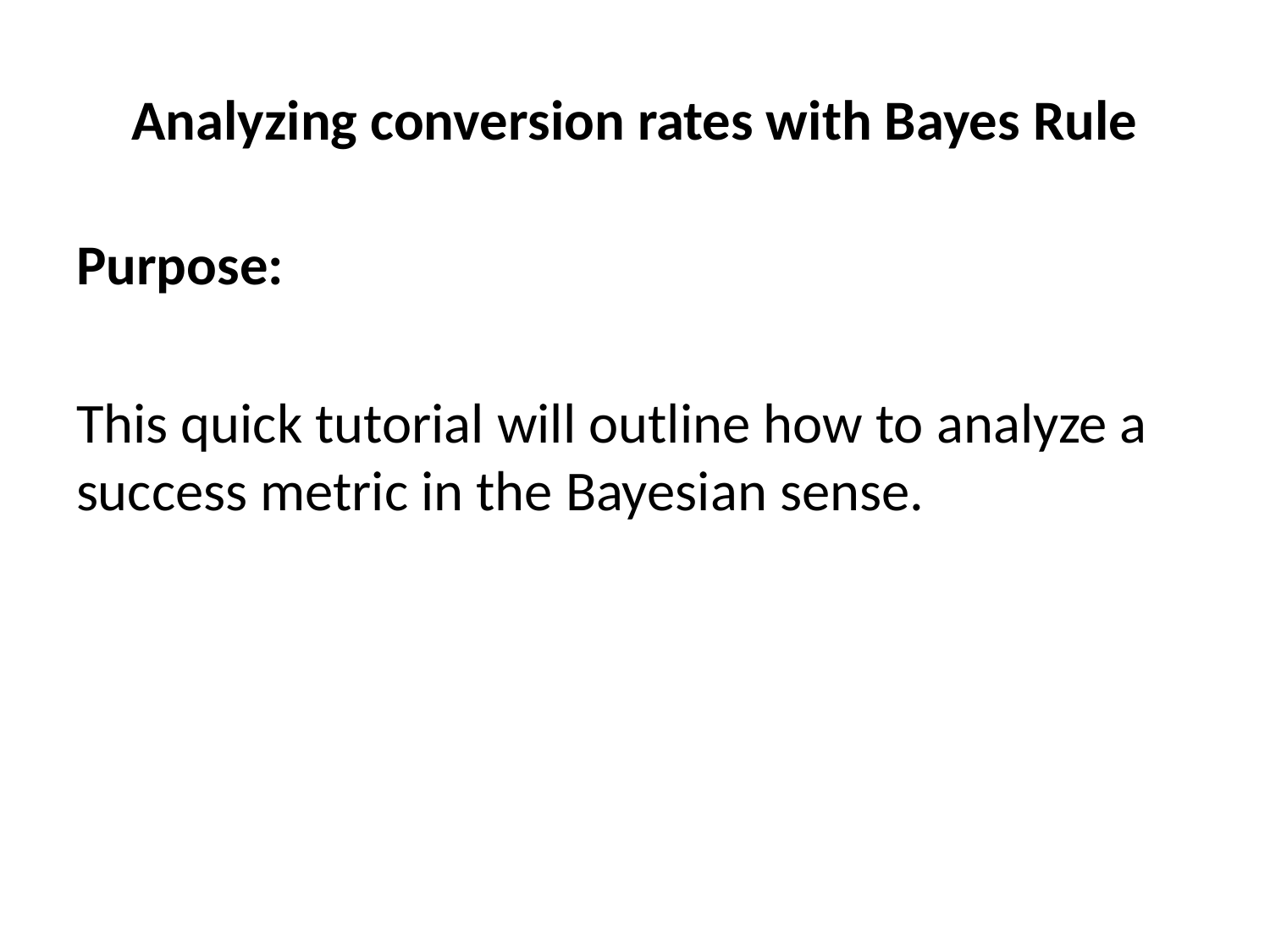

# Analyzing conversion rates with Bayes Rule
Purpose:

This quick tutorial will outline how to analyze a success metric in the Bayesian sense.